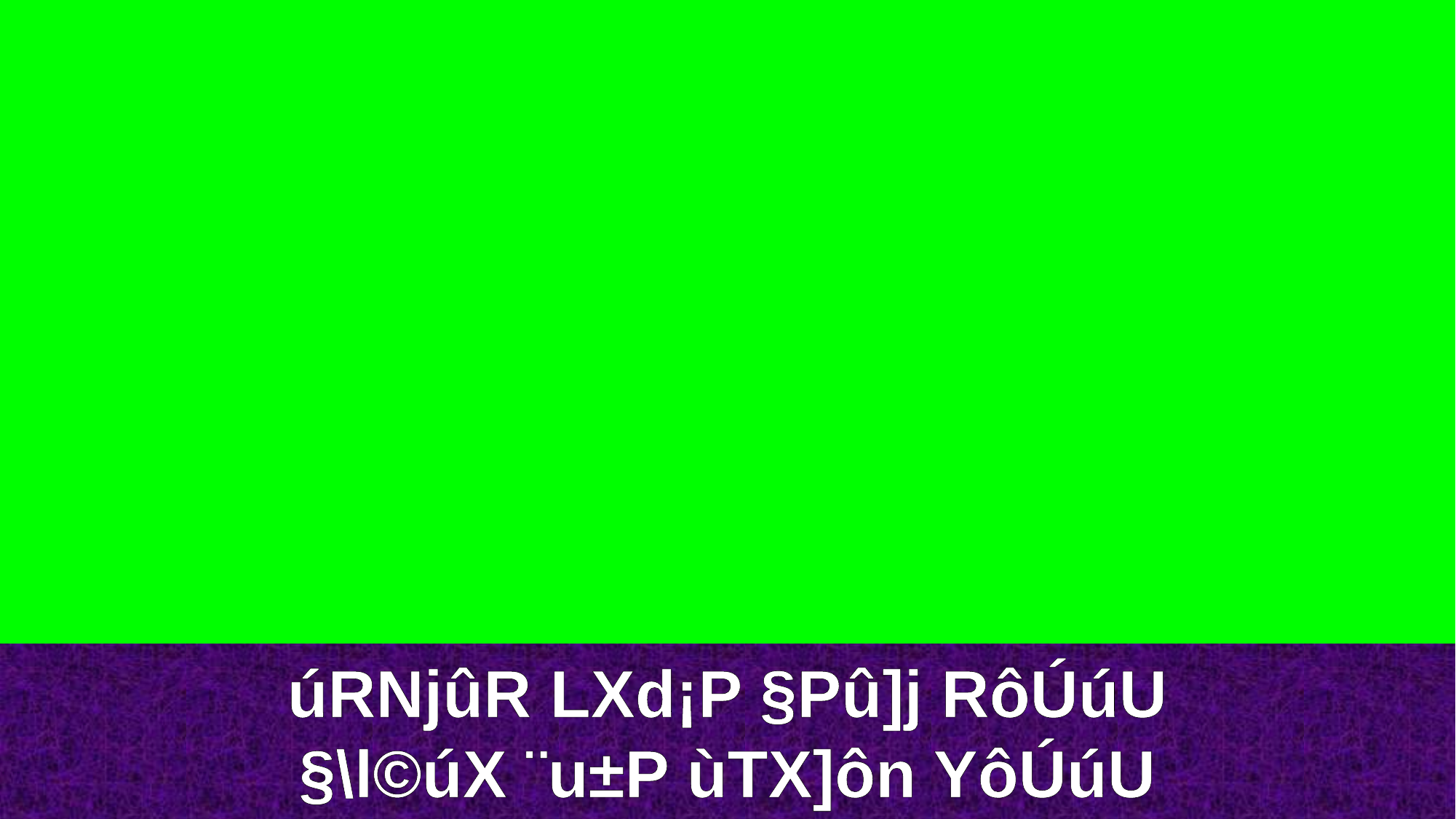

úRNjûR LXd¡P §Pû]j RôÚúU
§\l©úX ¨u±P ùTX]ôn YôÚúU